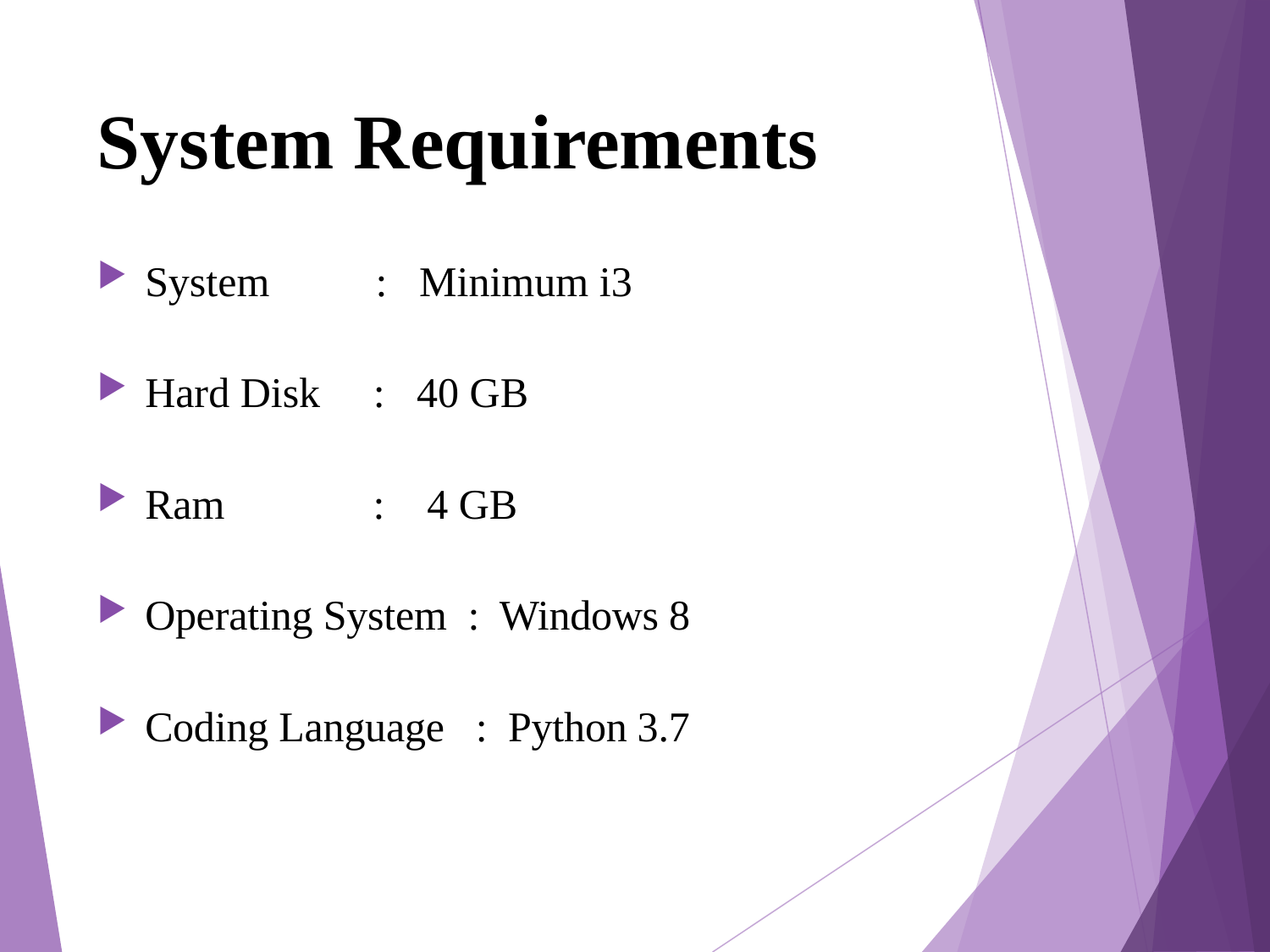

# System Requirements
System          :   Minimum i3
Hard Disk     :   40 GB
Ram              :    4 GB
Operating System  :  Windows 8
Coding Language   :  Python 3.7